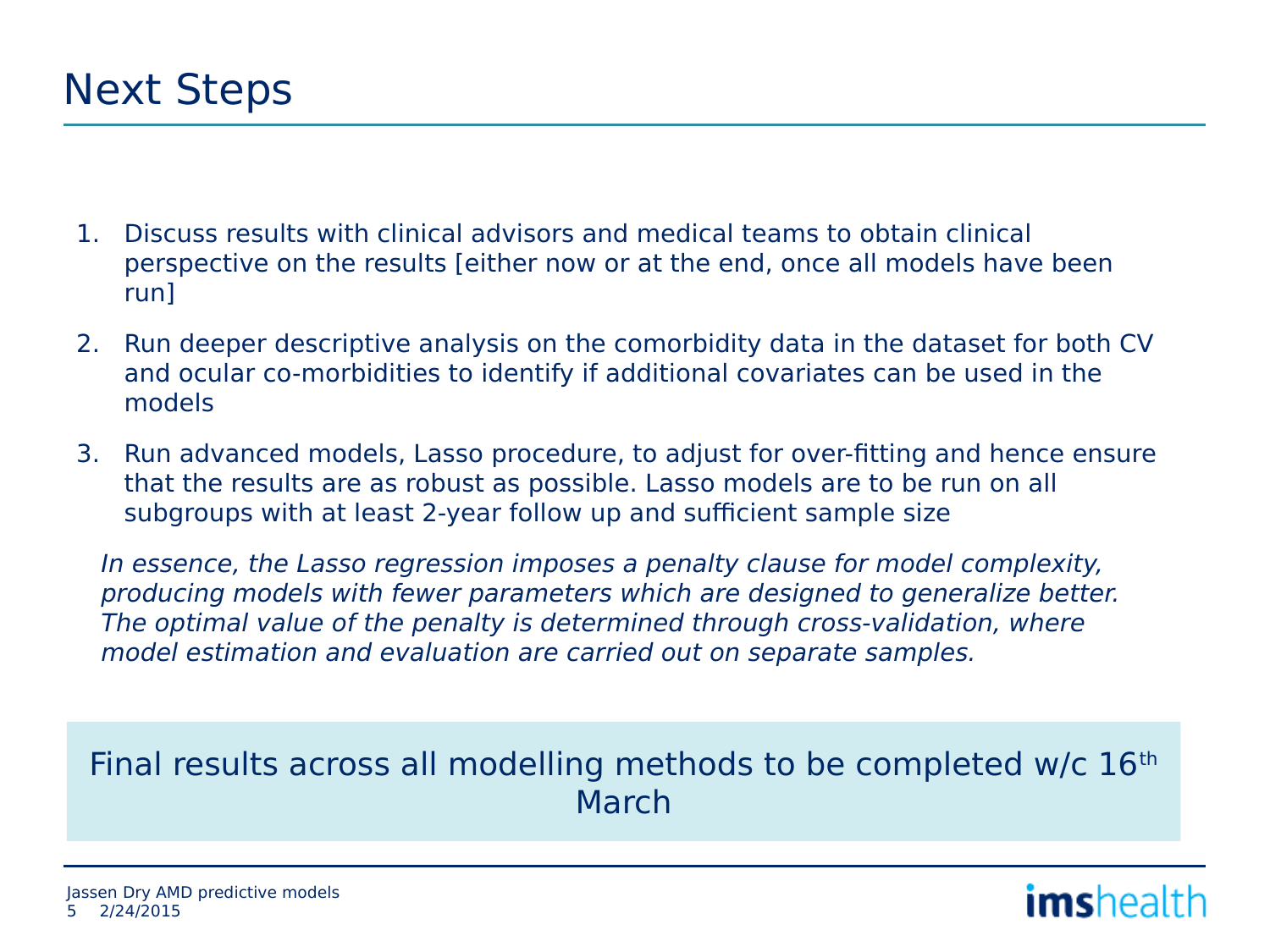

# Next Steps

Discuss results with clinical advisors and medical teams to obtain clinical perspective on the results [either now or at the end, once all models have been run]
Run deeper descriptive analysis on the comorbidity data in the dataset for both CV and ocular co-morbidities to identify if additional covariates can be used in the models
Run advanced models, Lasso procedure, to adjust for over-fitting and hence ensure that the results are as robust as possible. Lasso models are to be run on all subgroups with at least 2-year follow up and sufficient sample size
In essence, the Lasso regression imposes a penalty clause for model complexity, producing models with fewer parameters which are designed to generalize better. The optimal value of the penalty is determined through cross-validation, where model estimation and evaluation are carried out on separate samples.
Final results across all modelling methods to be completed w/c 16th March
Jassen Dry AMD predictive models
2/24/2015
5